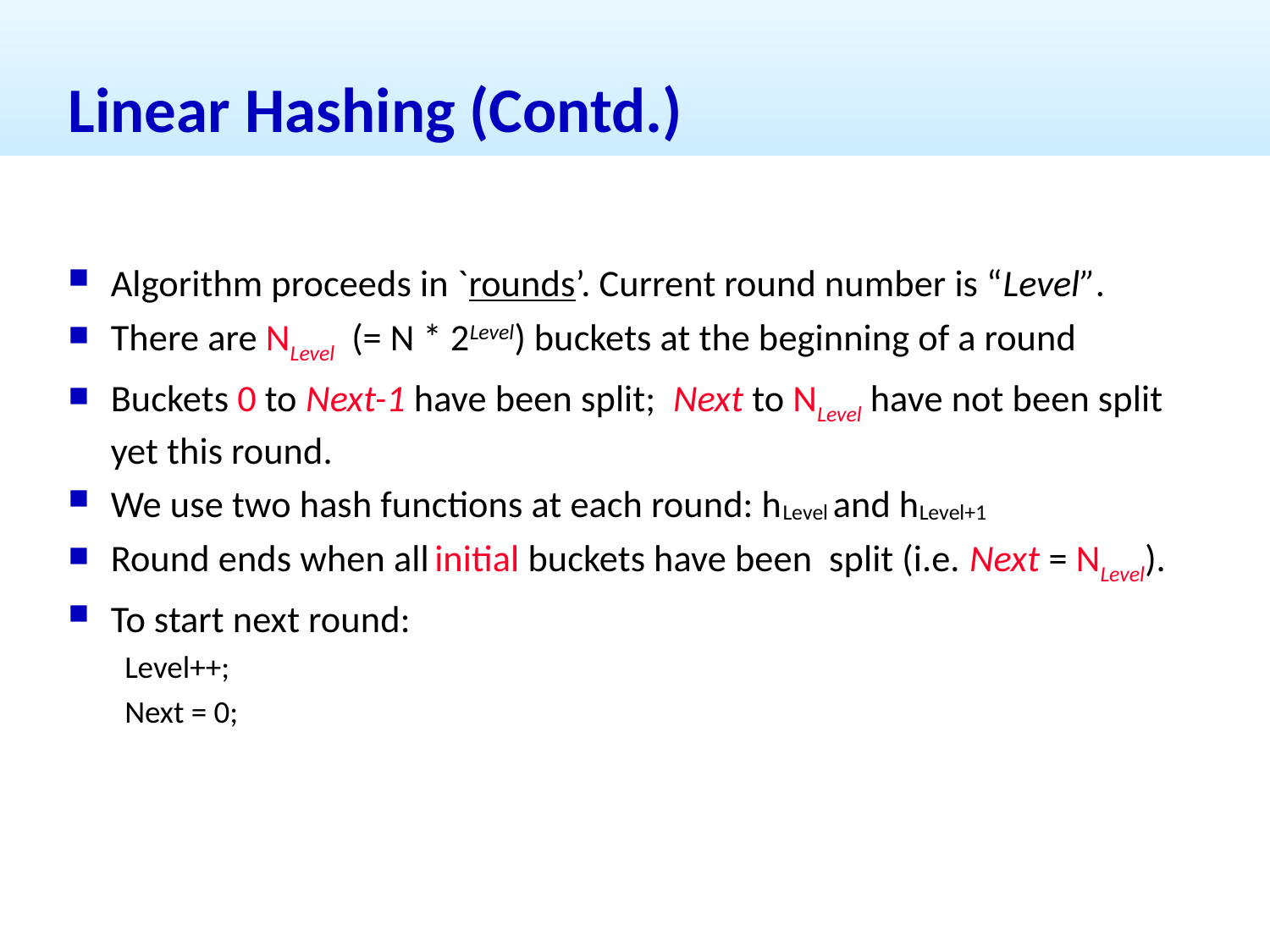

# Linear Hashing (Contd.)
Algorithm proceeds in `rounds’. Current round number is “Level”.
There are NLevel  (= N * 2Level) buckets at the beginning of a round
Buckets 0 to Next-1 have been split;  Next to NLevel have not been split yet this round.
We use two hash functions at each round: hLevel and hLevel+1
Round ends when all initial buckets have been  split (i.e. Next = NLevel).
To start next round:
Level++;
Next = 0;
17